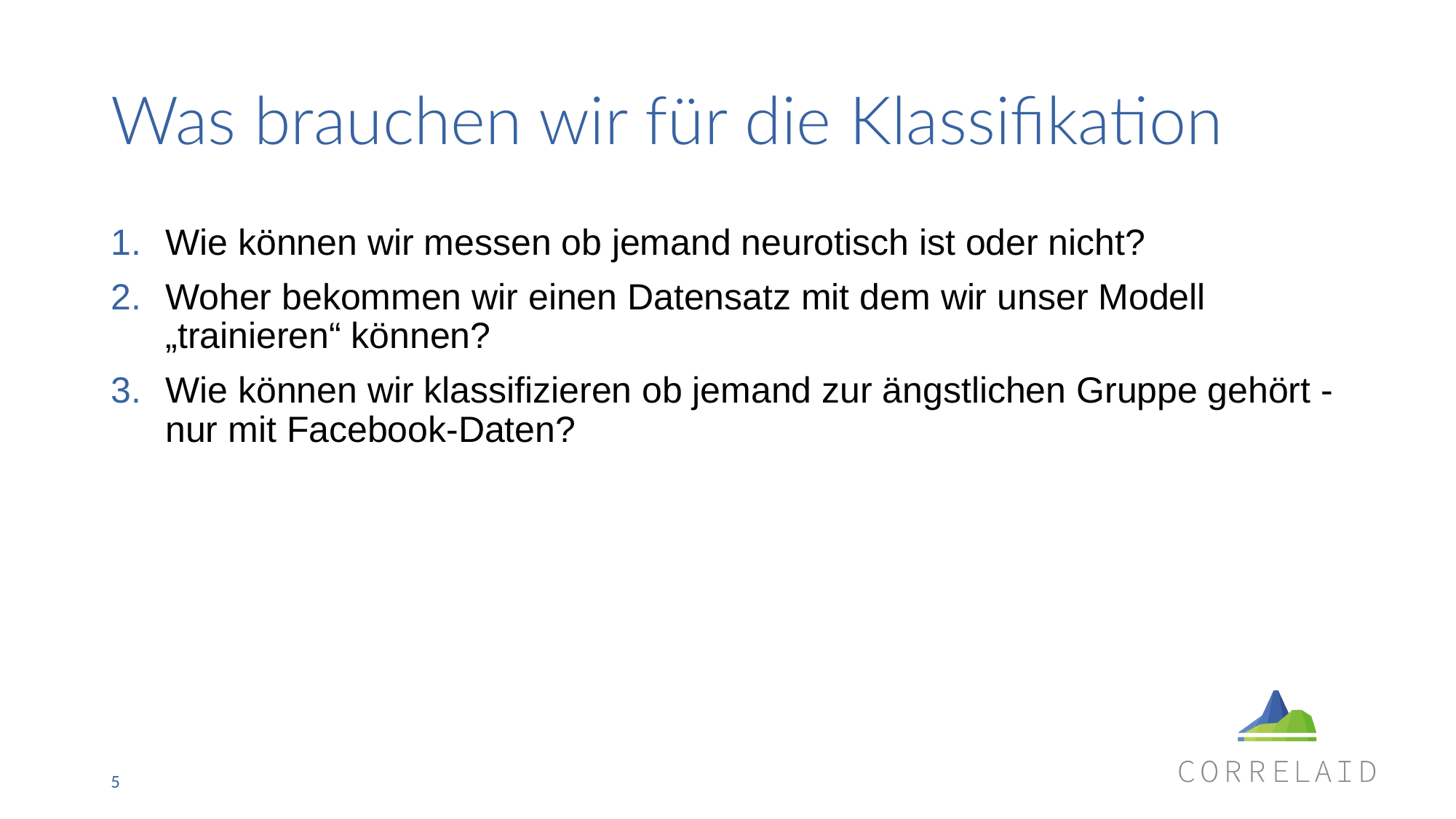

# Was brauchen wir für die Klassifikation
Wie können wir messen ob jemand neurotisch ist oder nicht?
Woher bekommen wir einen Datensatz mit dem wir unser Modell „trainieren“ können?
Wie können wir klassifizieren ob jemand zur ängstlichen Gruppe gehört - nur mit Facebook-Daten?
5